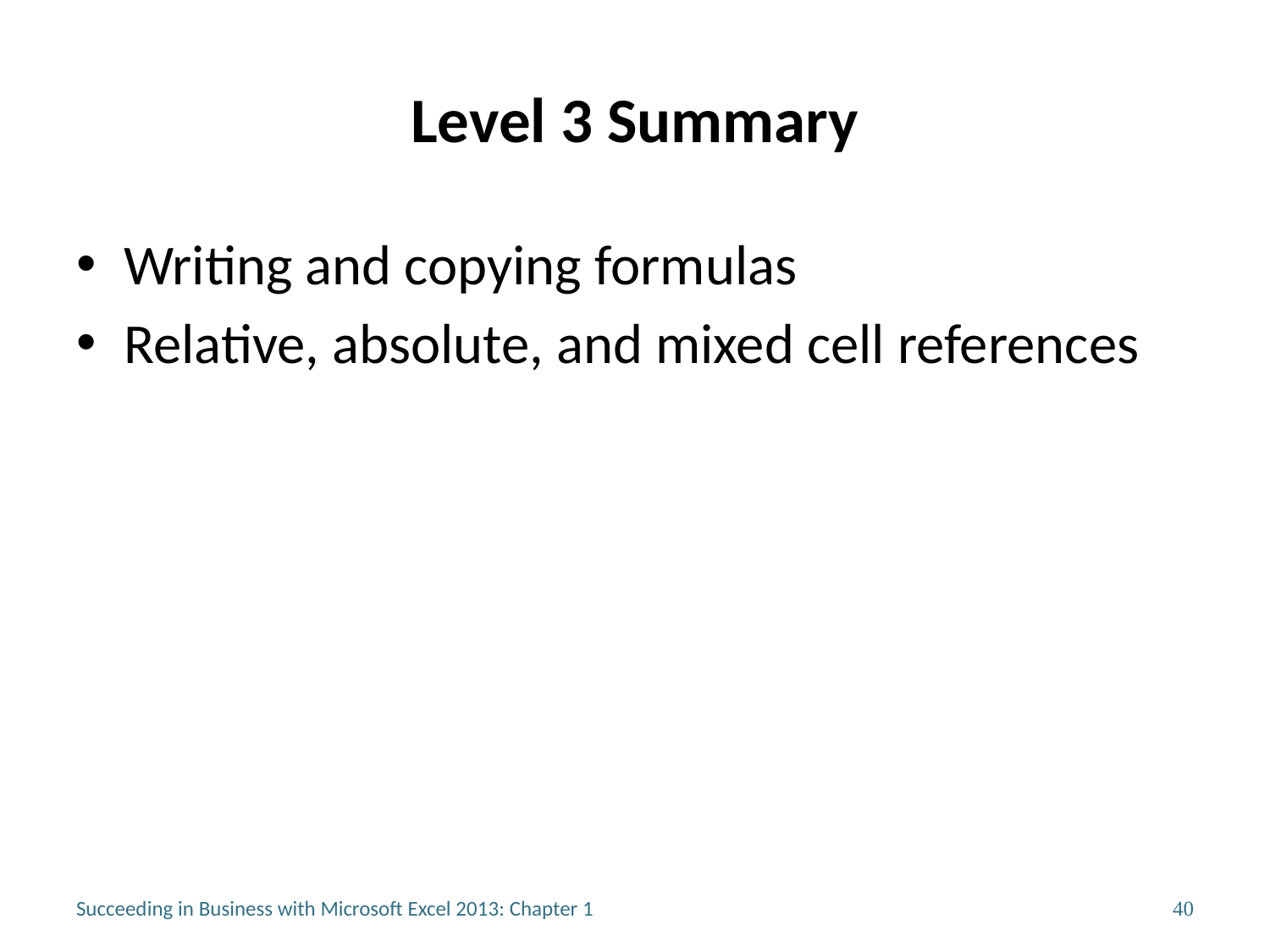

# Level 3 Summary
Writing and copying formulas
Relative, absolute, and mixed cell references
Succeeding in Business with Microsoft Excel 2013: Chapter 1
40